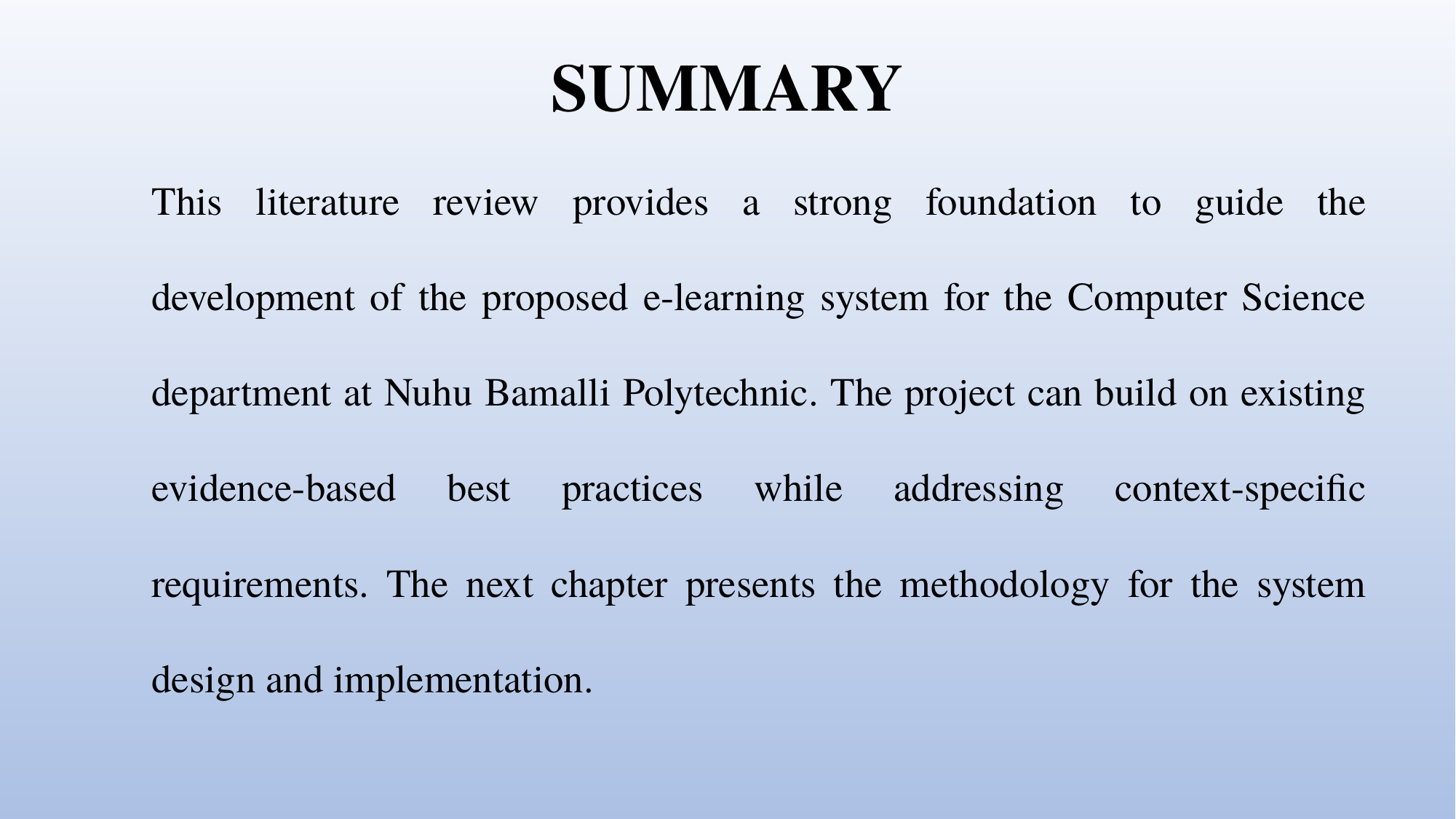

# SUMMARY
This literature review provides a strong foundation to guide the development of the proposed e-learning system for the Computer Science department at Nuhu Bamalli Polytechnic. The project can build on existing evidence-based best practices while addressing context-specific requirements. The next chapter presents the methodology for the system design and implementation.